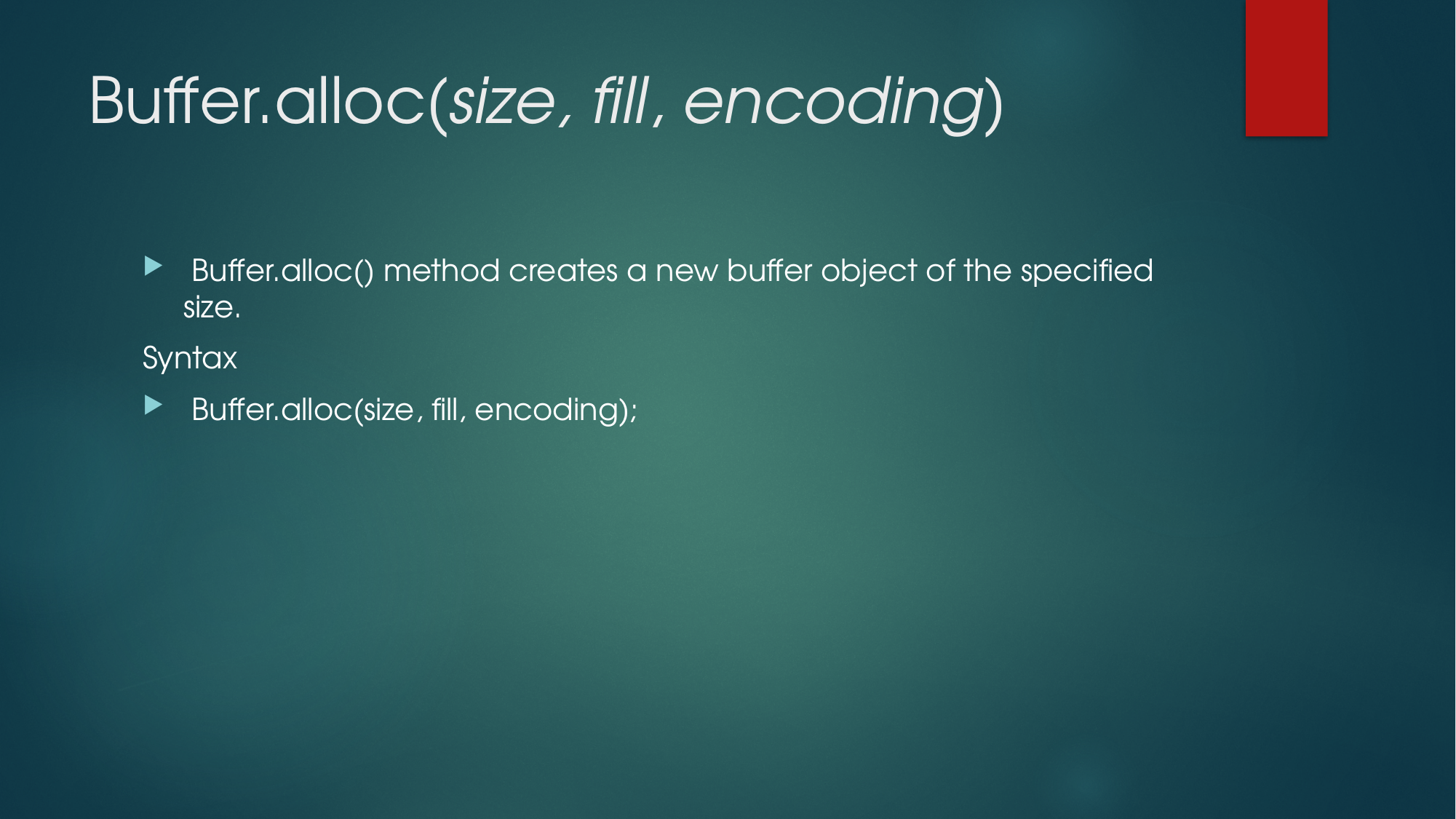

# Buffer.alloc(size, fill, encoding)
 Buffer.alloc() method creates a new buffer object of the specified size.
Syntax
 Buffer.alloc(size, fill, encoding);